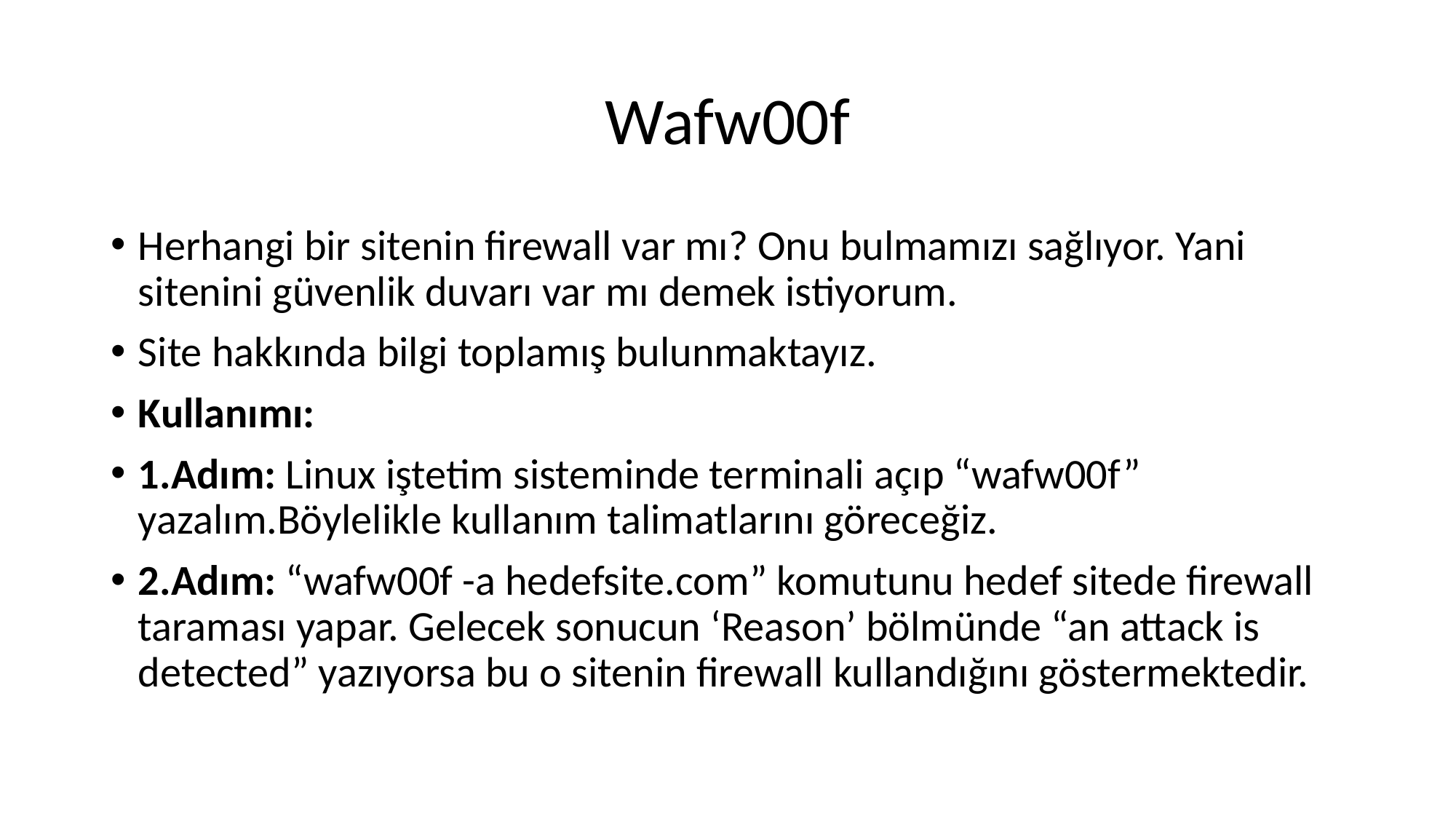

# Wafw00f
Herhangi bir sitenin firewall var mı? Onu bulmamızı sağlıyor. Yani sitenini güvenlik duvarı var mı demek istiyorum.
Site hakkında bilgi toplamış bulunmaktayız.
Kullanımı:
1.Adım: Linux iştetim sisteminde terminali açıp “wafw00f” yazalım.Böylelikle kullanım talimatlarını göreceğiz.
2.Adım: “wafw00f -a hedefsite.com” komutunu hedef sitede firewall taraması yapar. Gelecek sonucun ‘Reason’ bölmünde “an attack is detected” yazıyorsa bu o sitenin firewall kullandığını göstermektedir.